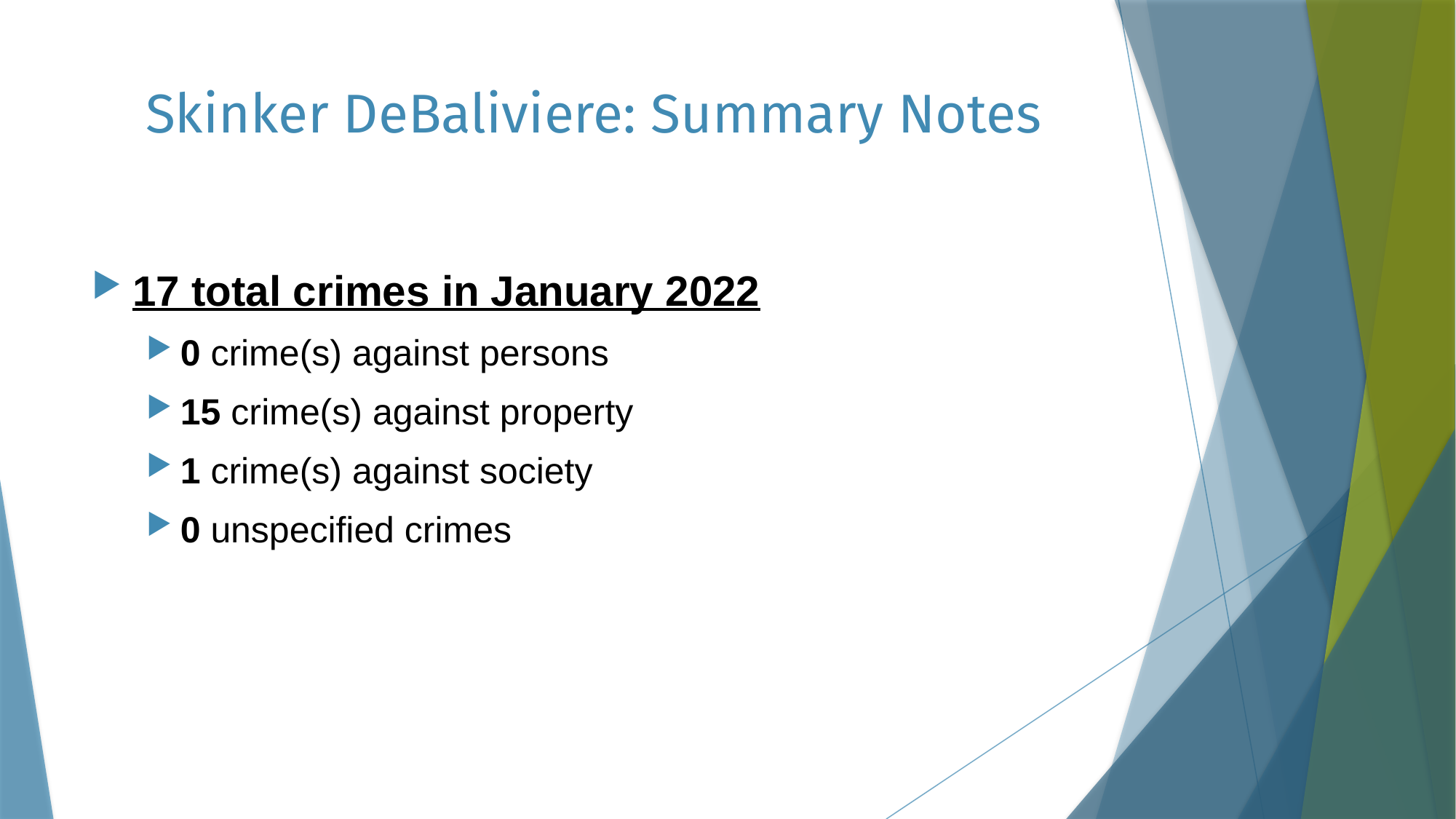

# Skinker DeBaliviere: Summary Notes
17 total crimes in January 2022
0 crime(s) against persons
15 crime(s) against property
1 crime(s) against society
0 unspecified crimes